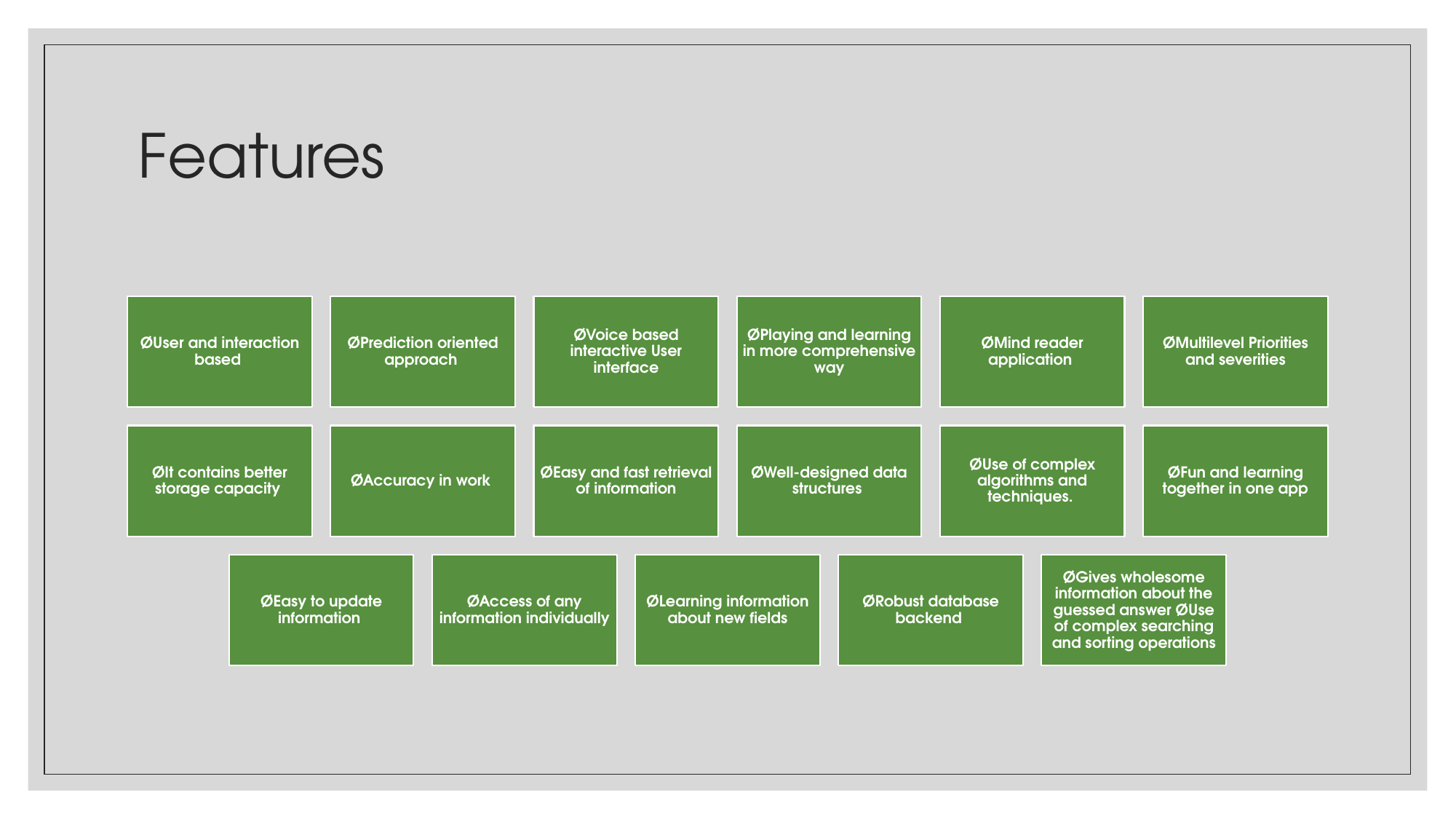

# Features
ØUser and interaction based
ØPrediction oriented approach
ØVoice based interactive User interface
ØPlaying and learning in more comprehensive way
ØMind reader application
ØMultilevel Priorities and severities
ØIt contains better storage capacity
ØAccuracy in work
ØEasy and fast retrieval of information
ØWell-designed data structures
ØUse of complex algorithms and techniques.
ØFun and learning together in one app
ØEasy to update information
ØAccess of any information individually
ØLearning information about new fields
ØRobust database backend
ØGives wholesome information about the guessed answer ØUse of complex searching and sorting operations